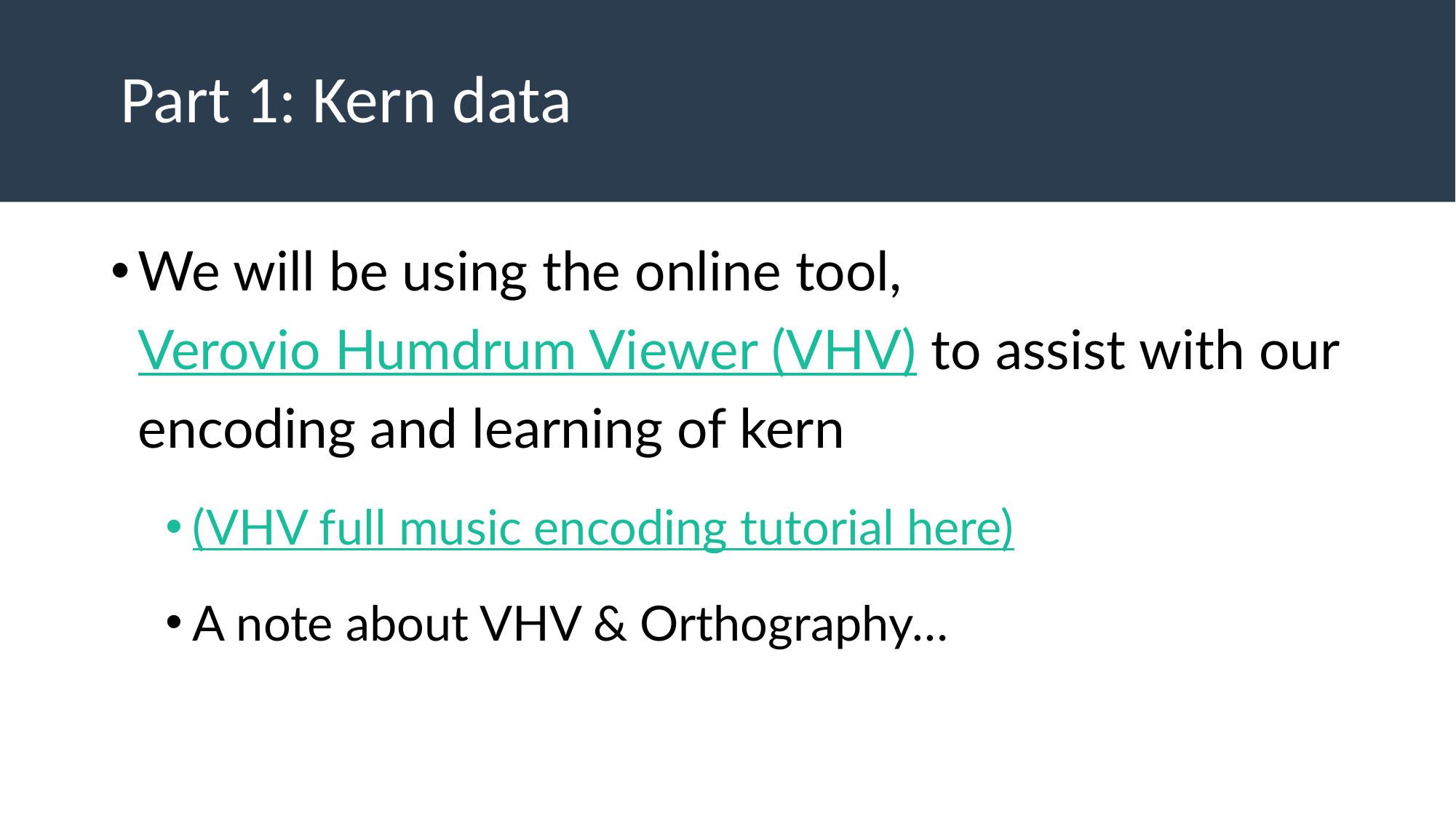

# Part 1: Kern data
We will be using the online tool, Verovio Humdrum Viewer (VHV) to assist with our encoding and learning of kern
(VHV full music encoding tutorial here)
A note about VHV & Orthography…